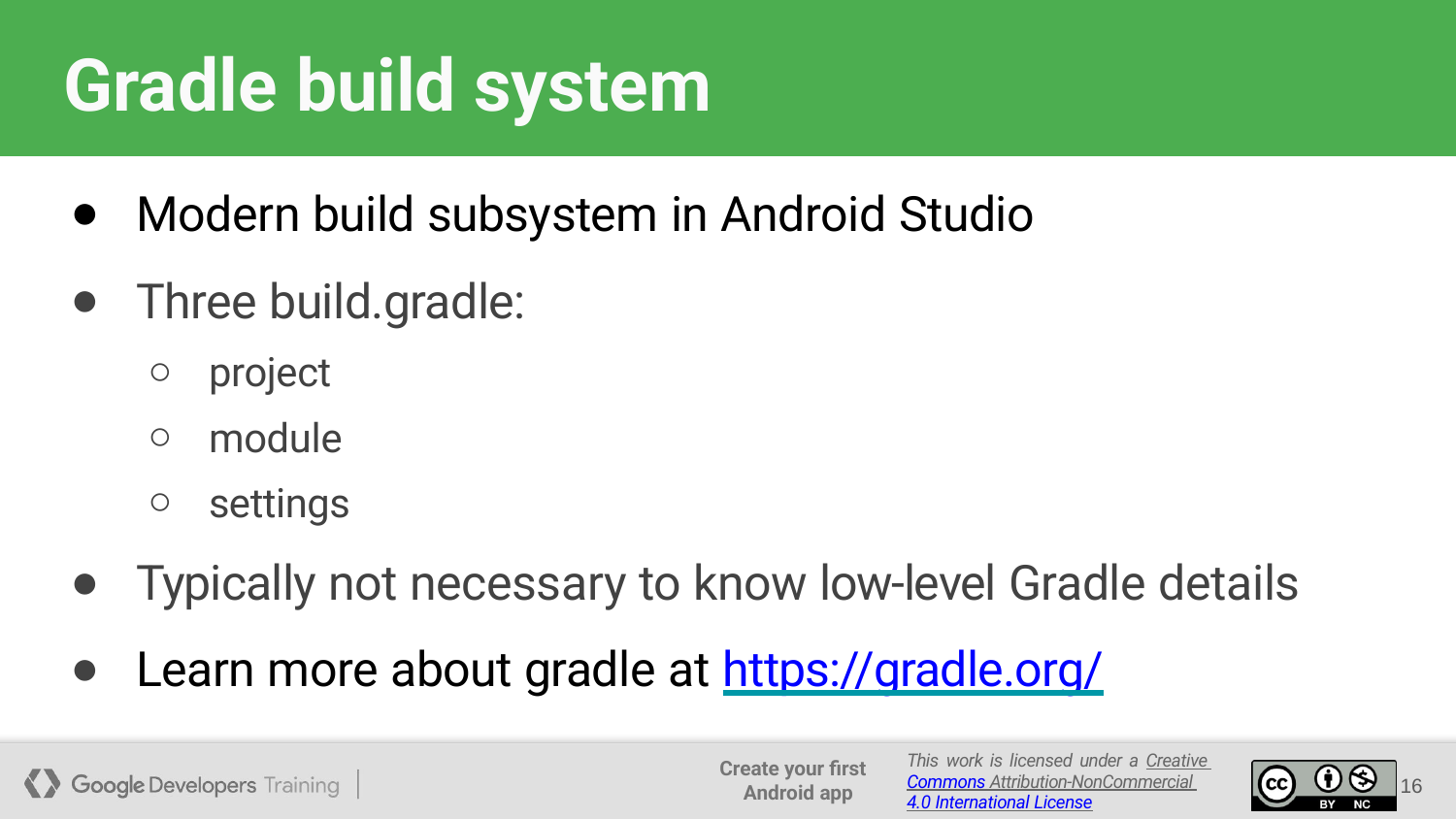

# Gradle build system
Modern build subsystem in Android Studio
Three build.gradle:
project
module
settings
Typically not necessary to know low-level Gradle details
Learn more about gradle at https://gradle.org/
This work is licensed under a Creative  Commons Attribution-NonCommercial  4.0 International License
Create your ﬁrst  Android app
16